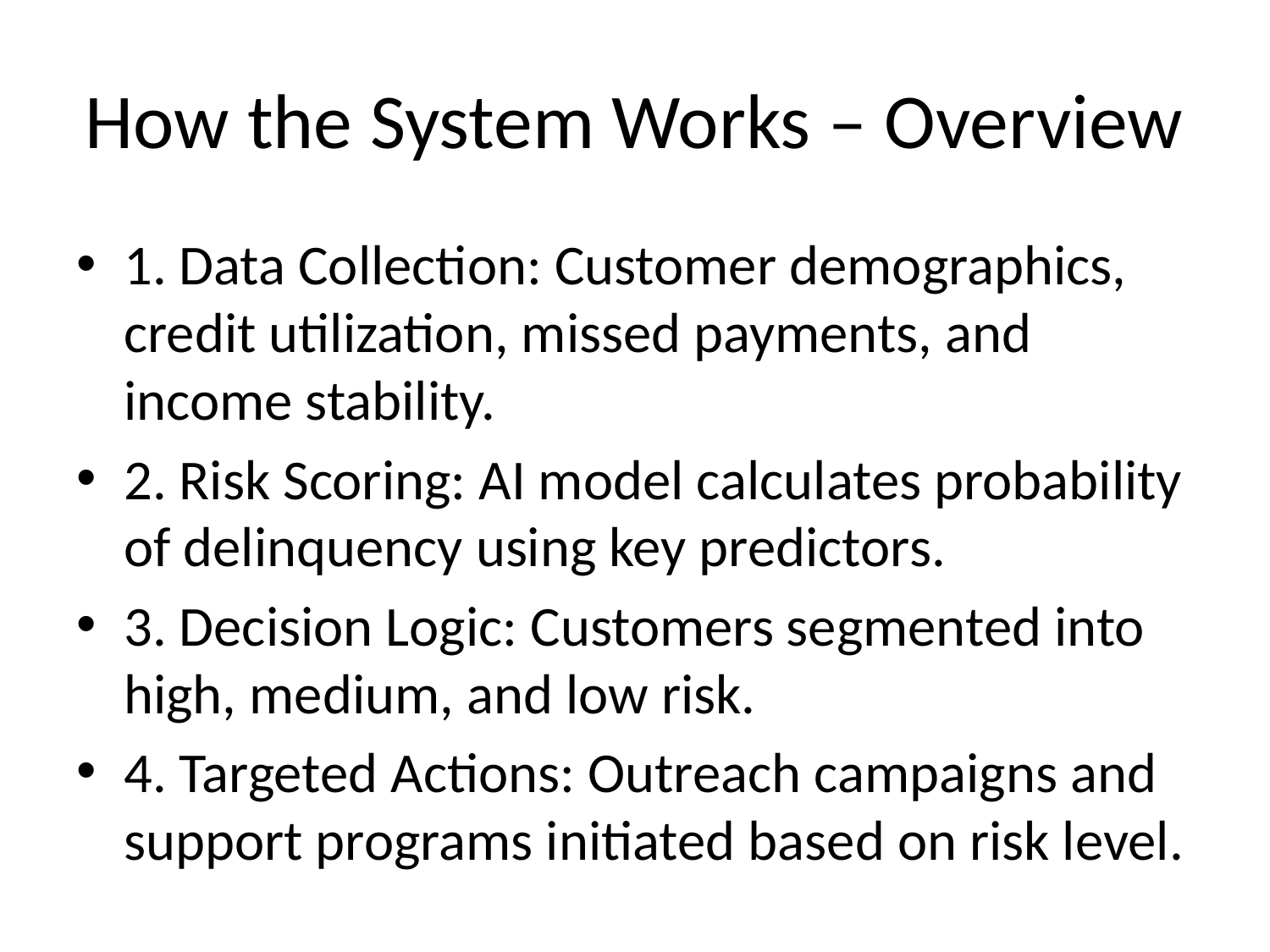

# How the System Works – Overview
1. Data Collection: Customer demographics, credit utilization, missed payments, and income stability.
2. Risk Scoring: AI model calculates probability of delinquency using key predictors.
3. Decision Logic: Customers segmented into high, medium, and low risk.
4. Targeted Actions: Outreach campaigns and support programs initiated based on risk level.